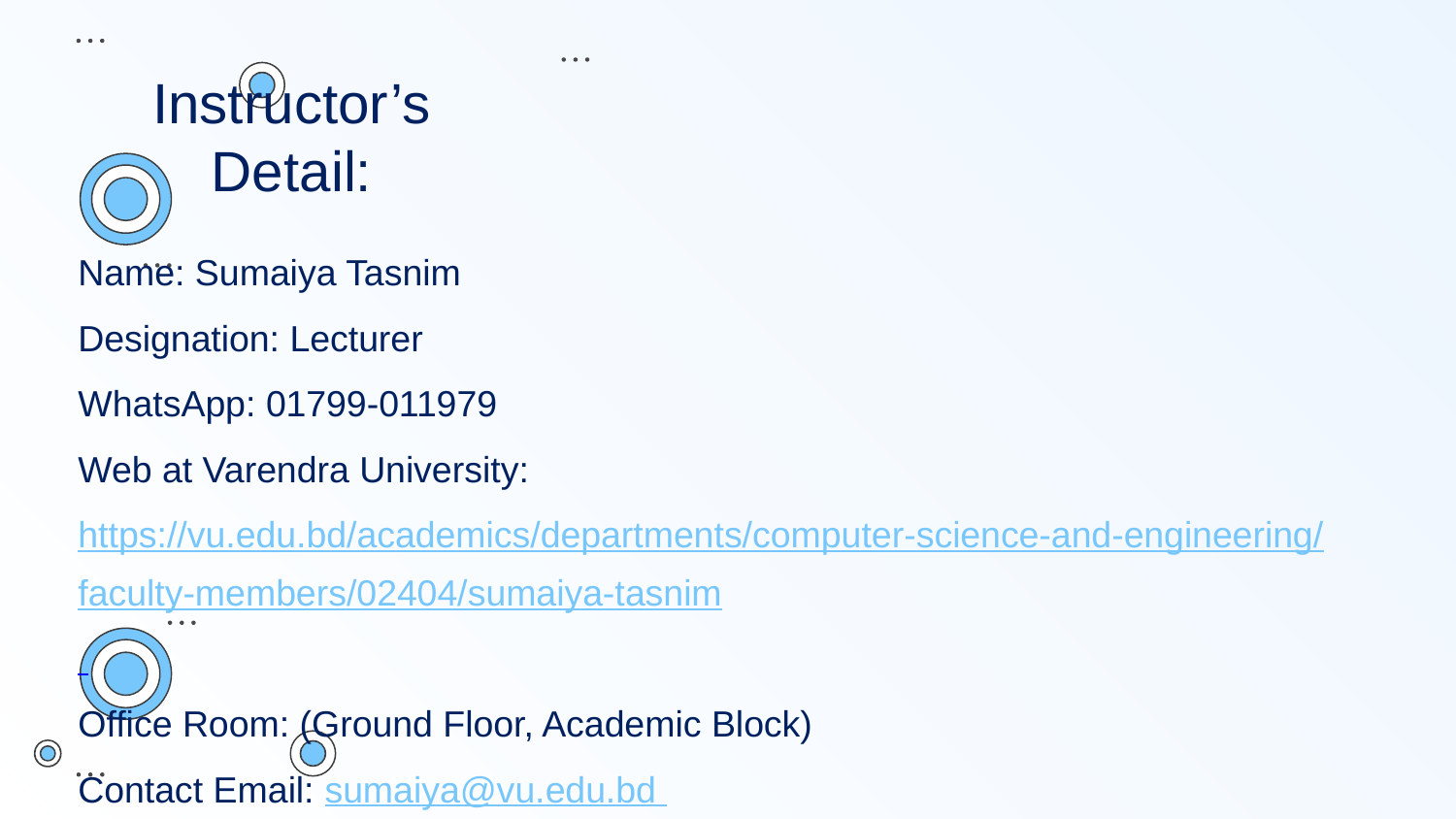

Instructor’s Detail:
Name: Sumaiya Tasnim
Designation: Lecturer
WhatsApp: 01799-011979
Web at Varendra University: https://vu.edu.bd/academics/departments/computer-science-and-engineering/faculty-members/02404/sumaiya-tasnim
Office Room: (Ground Floor, Academic Block)
Contact Email: sumaiya@vu.edu.bd
Older Power Point Slide’s Web Link: CSE_2203